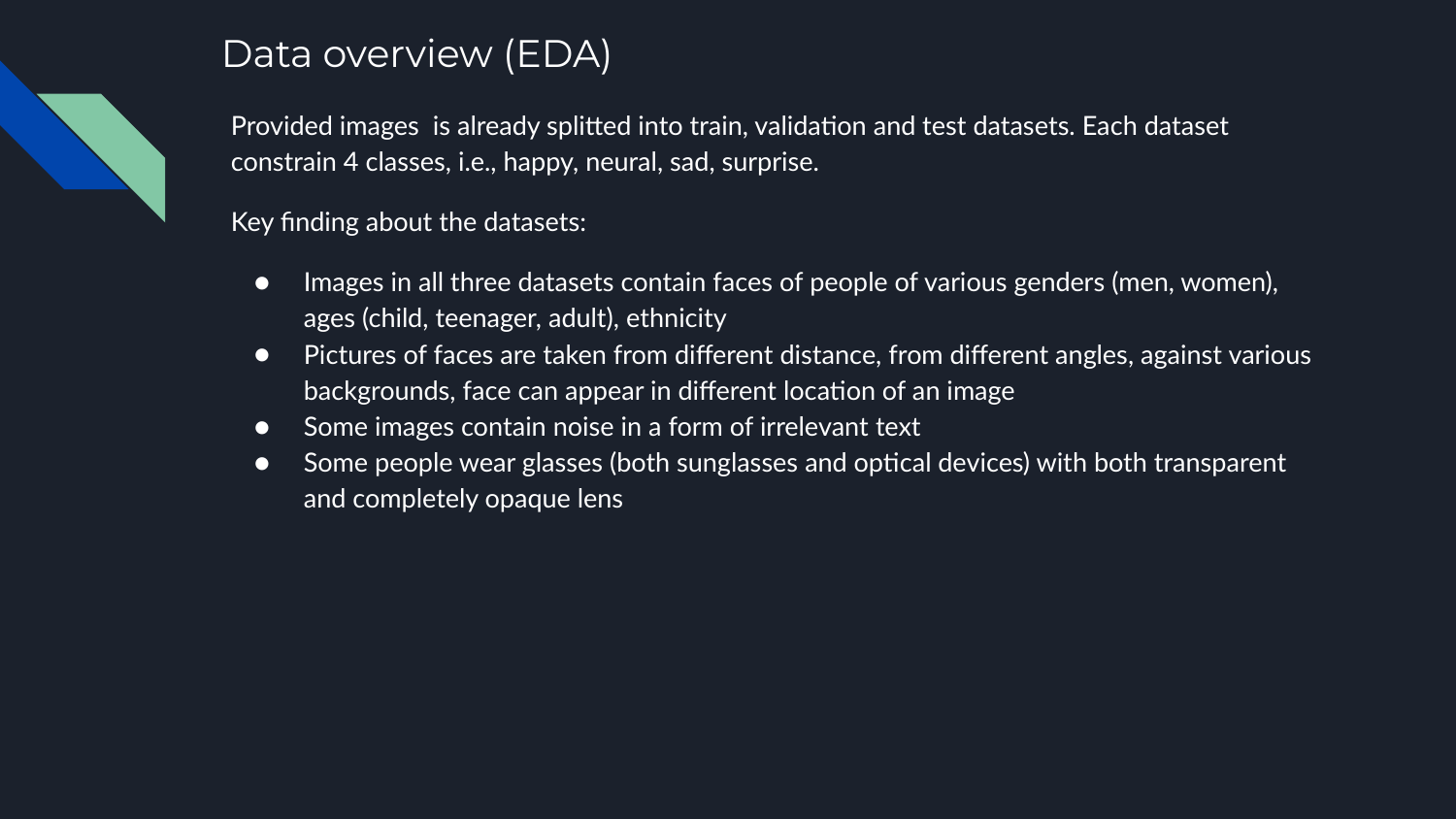

# Data overview (EDA)
Provided images  is already splitted into train, validation and test datasets. Each dataset constrain 4 classes, i.e., happy, neural, sad, surprise.
Key finding about the datasets:
Images in all three datasets contain faces of people of various genders (men, women), ages (child, teenager, adult), ethnicity
Pictures of faces are taken from different distance, from different angles, against various backgrounds, face can appear in different location of an image
Some images contain noise in a form of irrelevant text
Some people wear glasses (both sunglasses and optical devices) with both transparent and completely opaque lens